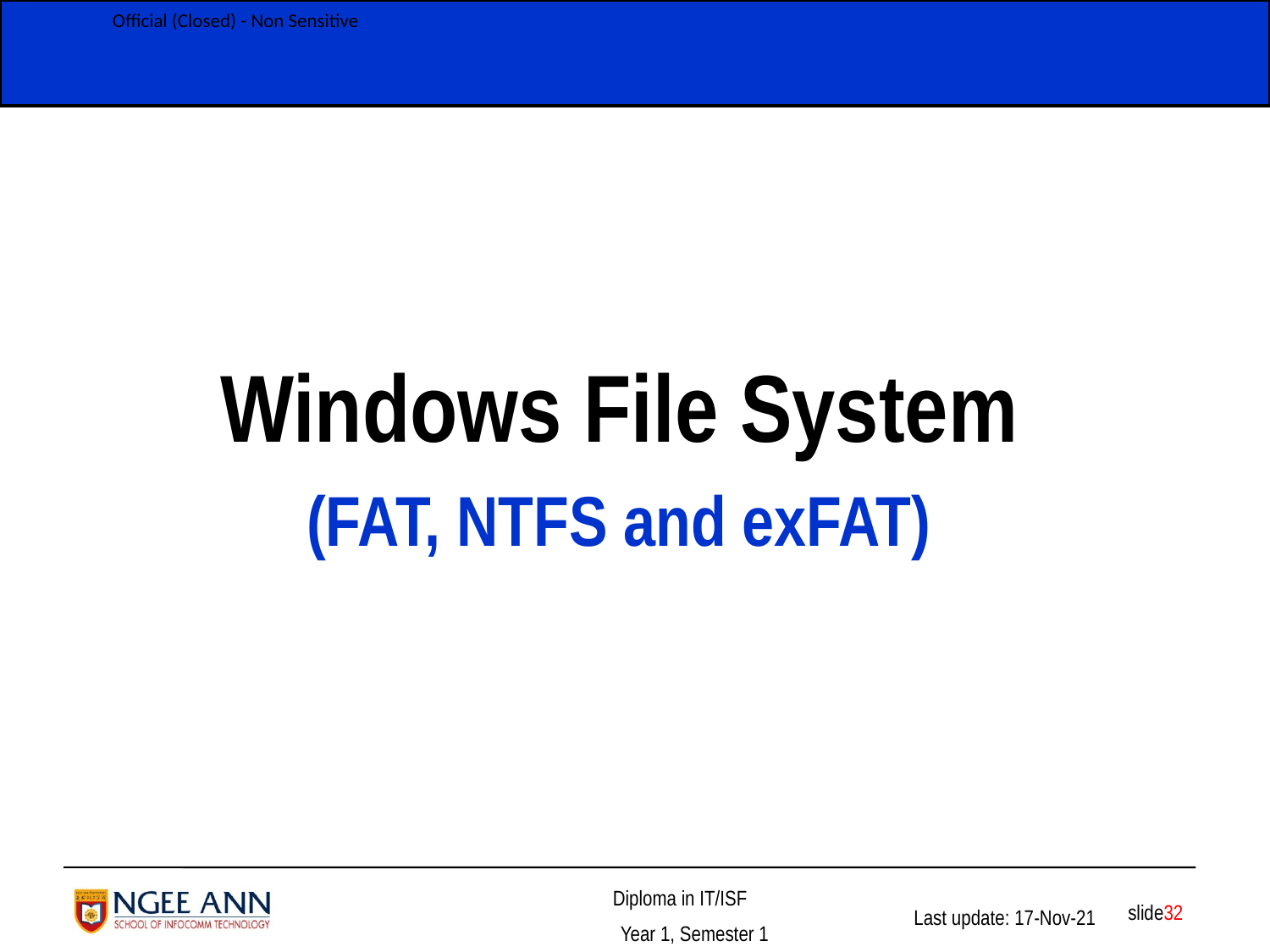

Windows File System
(FAT, NTFS and exFAT)
    slide32